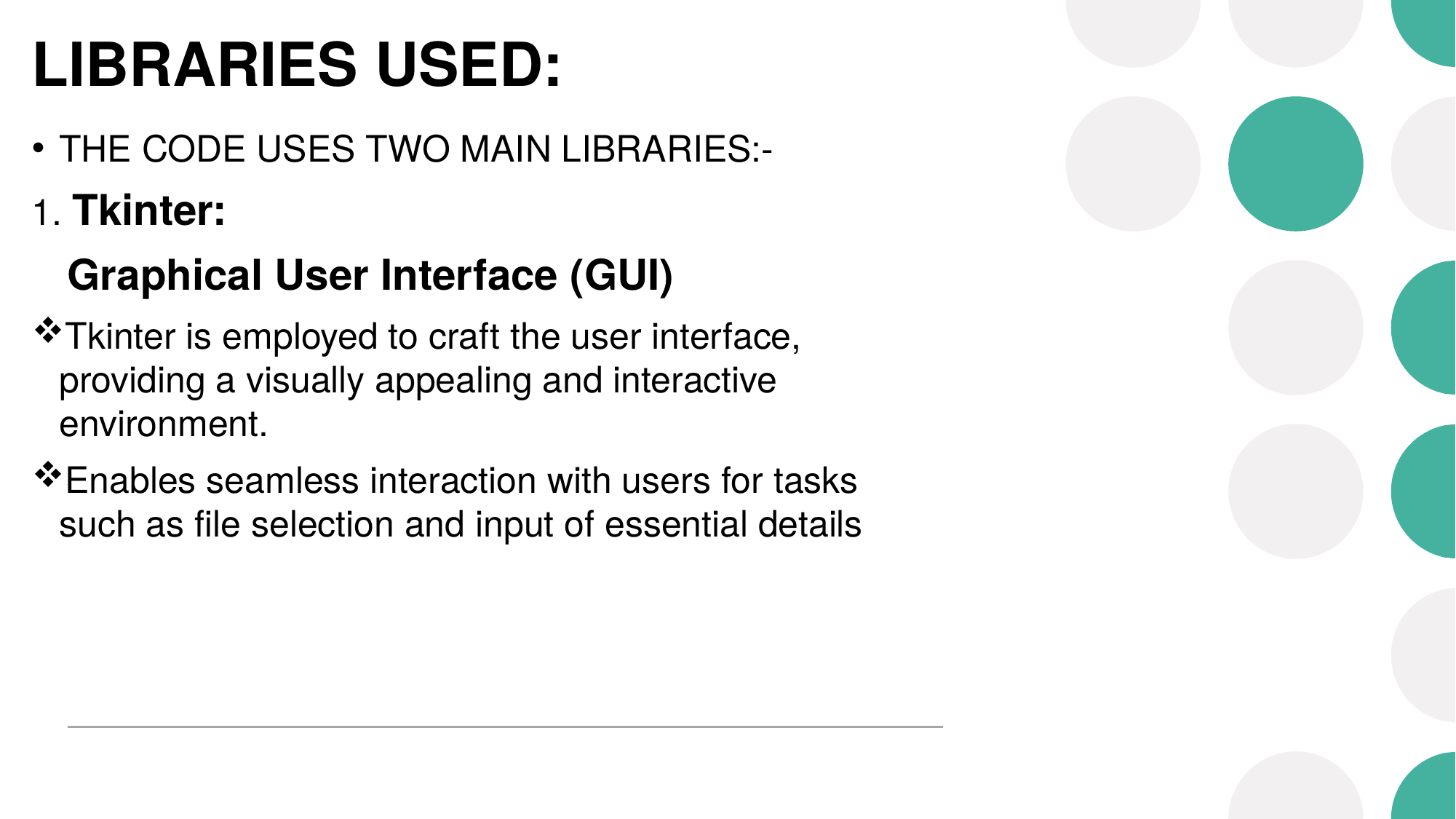

# LIBRARIES USED:
THE CODE USES TWO MAIN LIBRARIES:-
1. Tkinter:
   Graphical User Interface (GUI)
Tkinter is employed to craft the user interface, providing a visually appealing and interactive environment.
Enables seamless interaction with users for tasks such as file selection and input of essential details